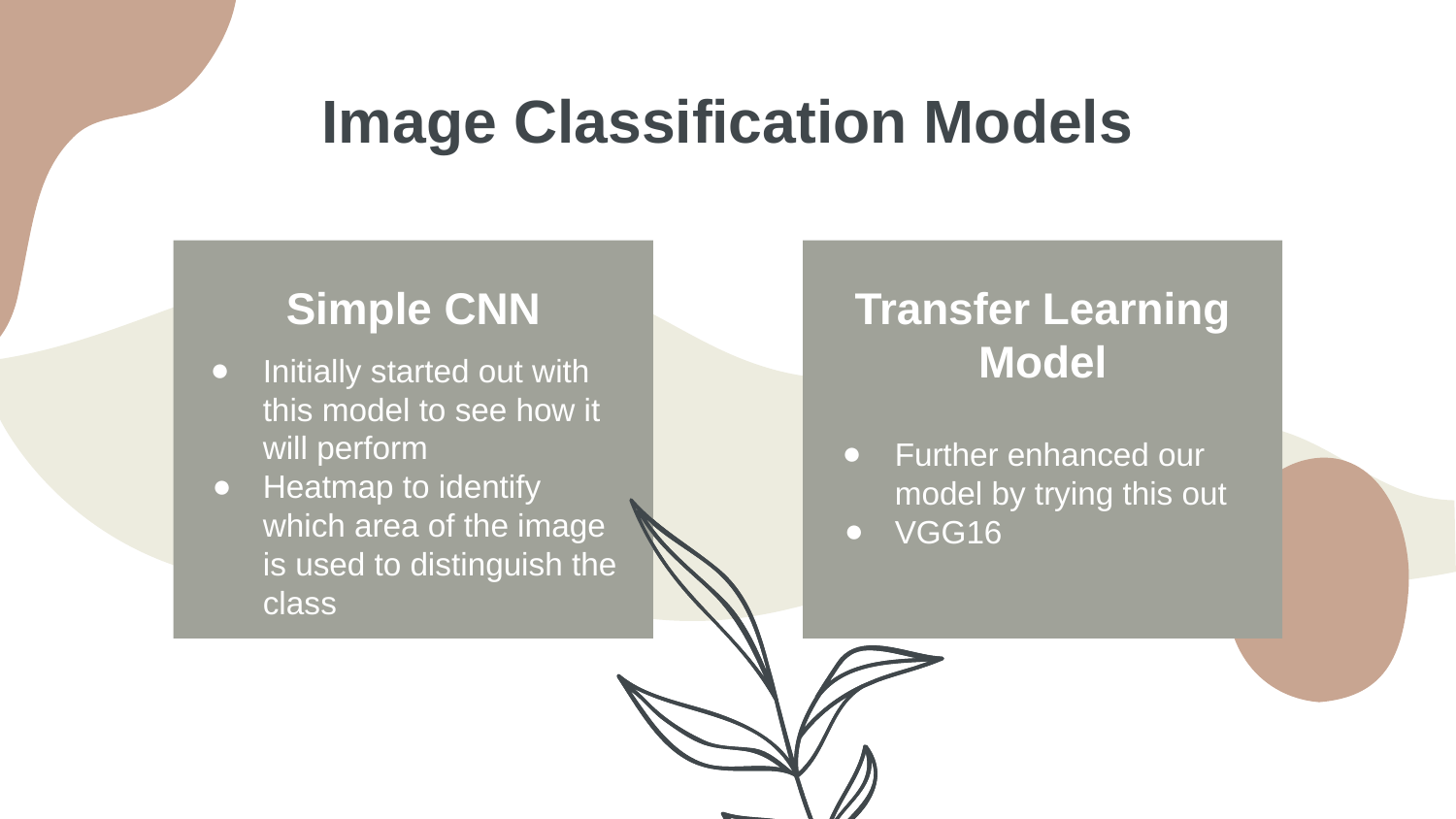

# Image Classification Models

Simple CNN
Transfer Learning Model
Initially started out with this model to see how it will perform
Heatmap to identify which area of the image is used to distinguish the class
Further enhanced our model by trying this out
VGG16